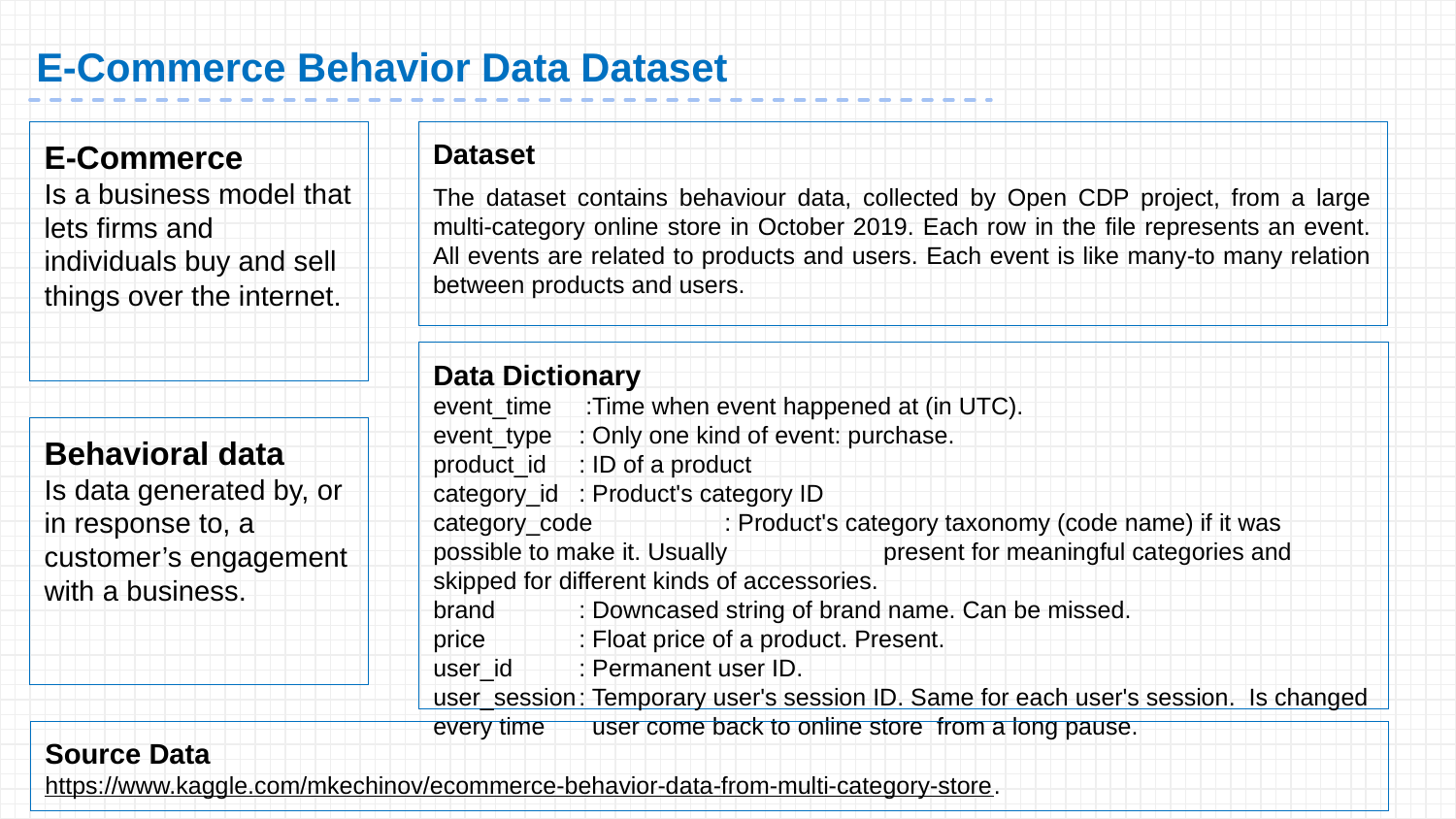

E-Commerce Behavior Data Dataset
Dataset
The dataset contains behaviour data, collected by Open CDP project, from a large multi-category online store in October 2019. Each row in the file represents an event. All events are related to products and users. Each event is like many-to many relation between products and users.
E-Commerce
Is a business model that lets firms and individuals buy and sell things over the internet.
Data Dictionary
event_time	 :Time when event happened at (in UTC).
event_type	: Only one kind of event: purchase.
product_id	: ID of a product
category_id	: Product's category ID
category_code	: Product's category taxonomy (code name) if it was  possible to make it. Usually 	  present for meaningful categories and skipped for different kinds of accessories.
brand	: Downcased string of brand name. Can be missed.
price	: Float price of a product. Present.
user_id	: Permanent user ID.
user_session	: Temporary user's session ID. Same for each user's session.  Is changed every time 	  user come back to online store  from a long pause.

Behavioral data
Is data generated by, or in response to, a customer’s engagement with a business.
Source Data
https://www.kaggle.com/mkechinov/ecommerce-behavior-data-from-multi-category-store.